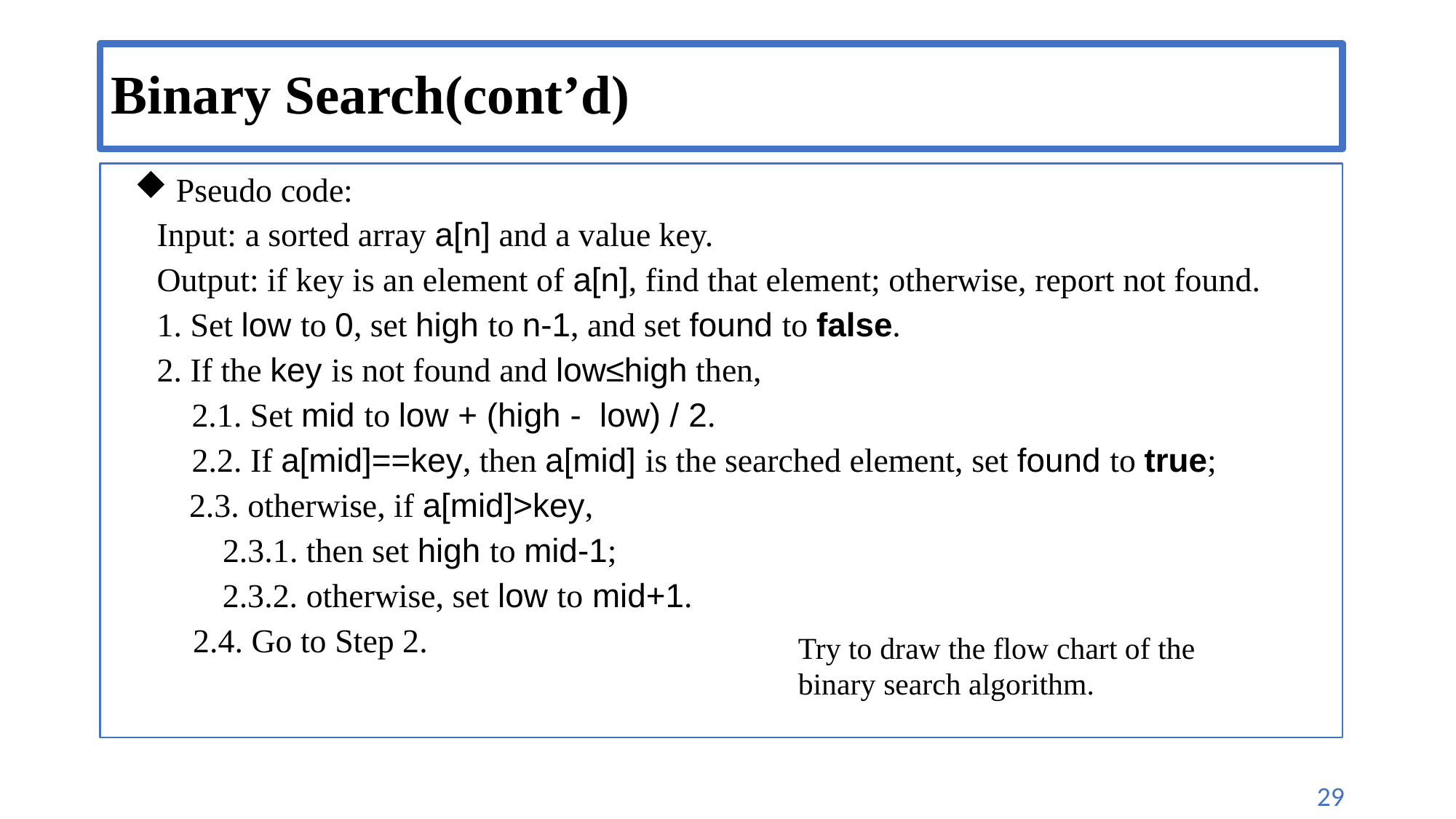

# Binary Search(cont’d)
Pseudo code:
Input: a sorted array a[n] and a value key.
Output: if key is an element of a[n], find that element; otherwise, report not found.
1. Set low to 0, set high to n-1, and set found to false.
2. If the key is not found and low≤high then,
2.1. Set mid to low + (high -  low) / 2.
2.2. If a[mid]==key, then a[mid] is the searched element, set found to true;
2.3. otherwise, if a[mid]>key,
2.3.1. then set high to mid-1;
2.3.2. otherwise, set low to mid+1.
2.4. Go to Step 2.
Try to draw the flow chart of the binary search algorithm.